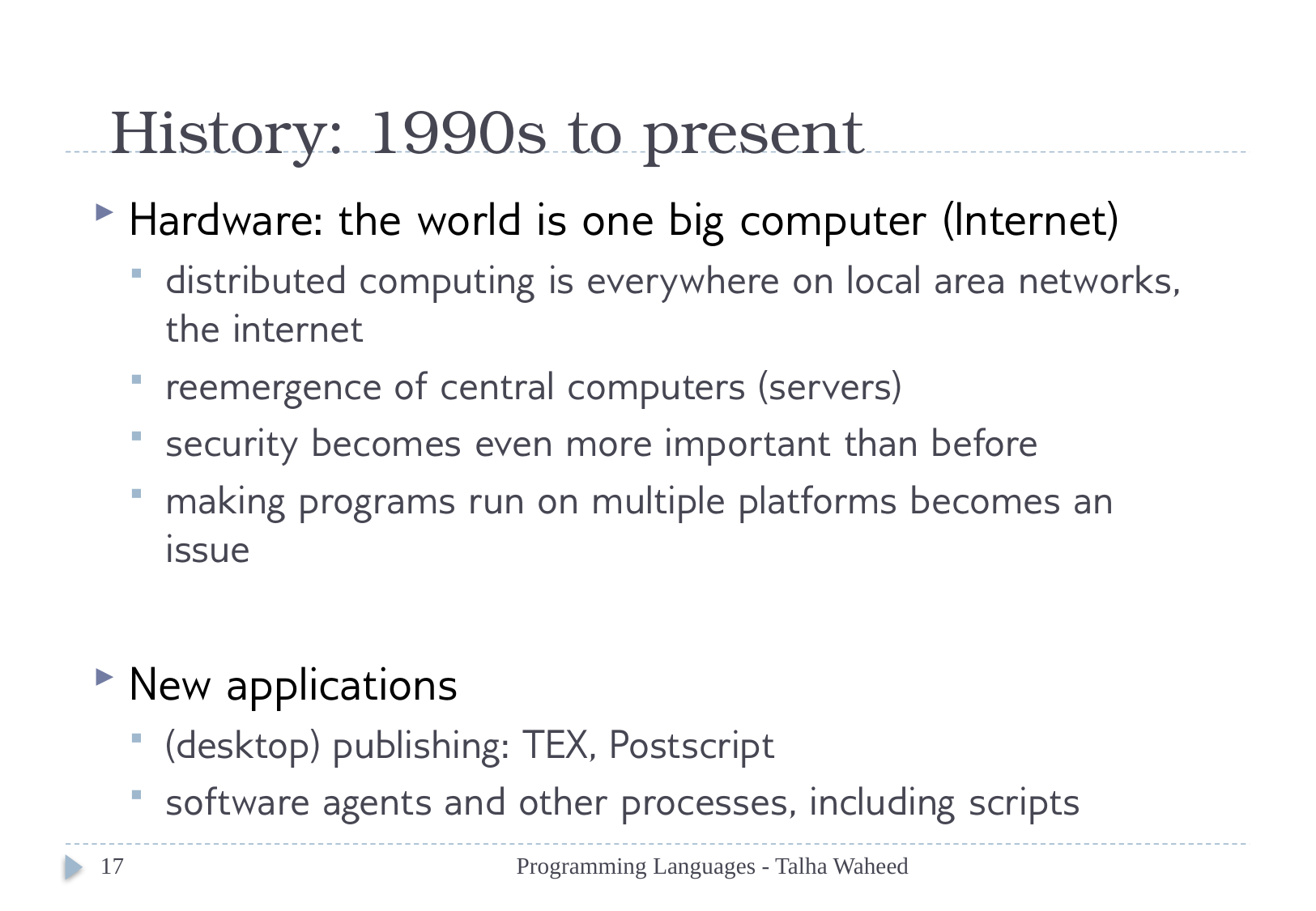

Programming Languages - Talha Waheed
# History: 1990s to present
Hardware: the world is one big computer (Internet)
distributed computing is everywhere on local area networks, the internet
reemergence of central computers (servers)
security becomes even more important than before
making programs run on multiple platforms becomes an issue

New applications
(desktop) publishing: TEX, Postscript
software agents and other processes, including scripts
17